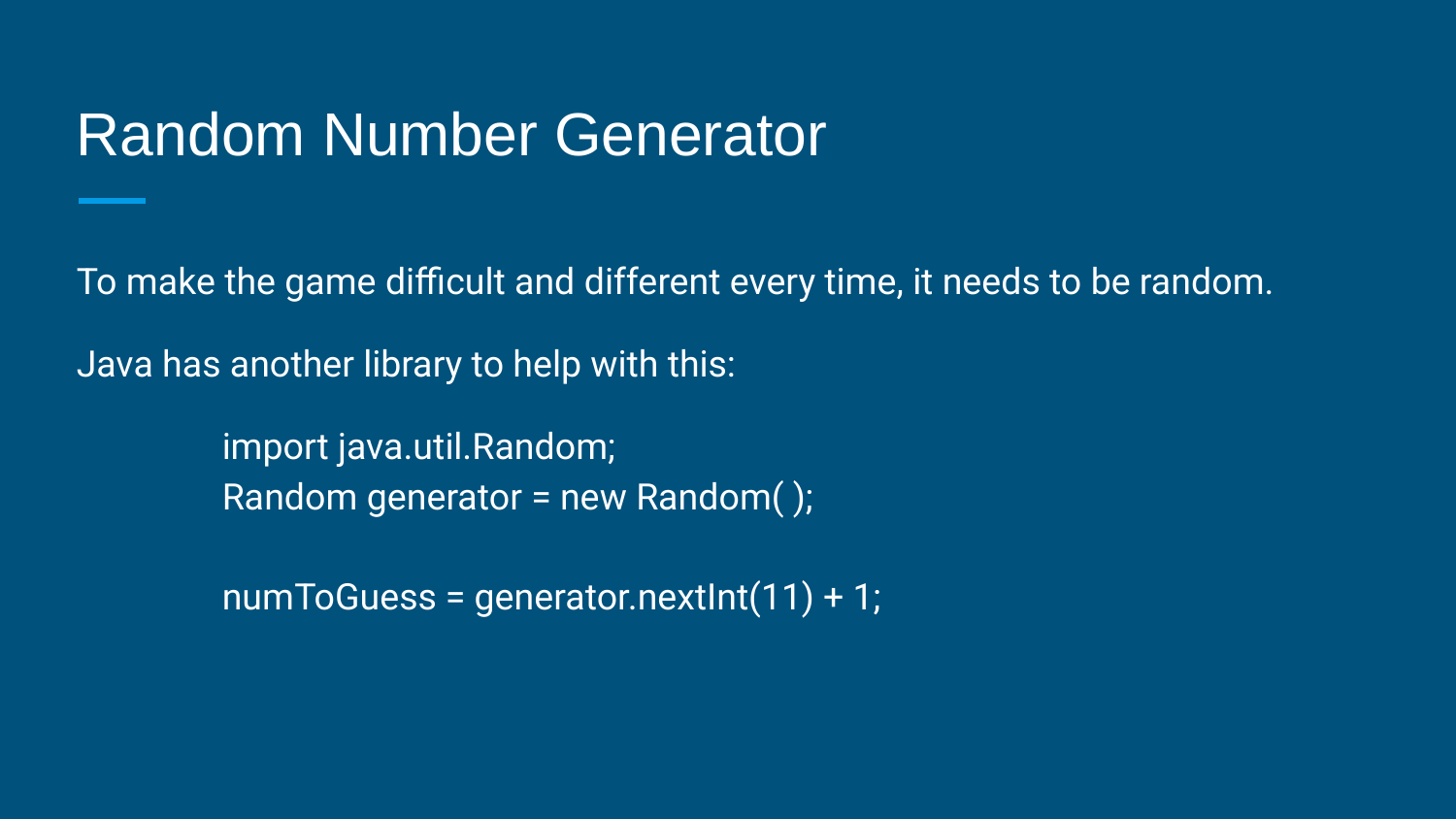

# Random Number Generator
To make the game difficult and different every time, it needs to be random.
Java has another library to help with this:
	import java.util.Random;
	Random generator = new Random( );

	numToGuess = generator.nextInt(11) + 1;